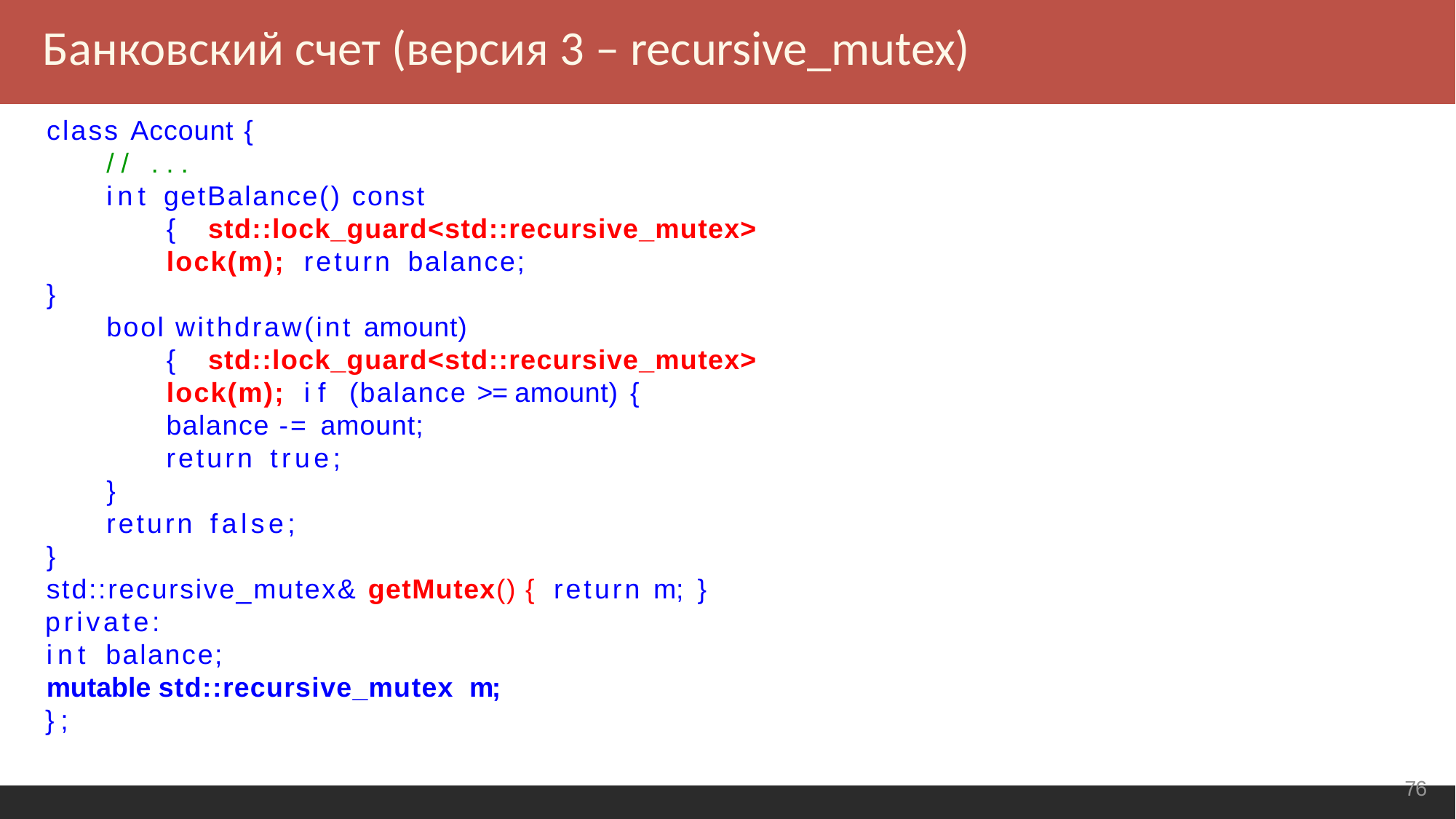

Банковский счет (версия 3 – recursive_mutex)
class Account {
// ...
int getBalance() const {  std::lock_guard<std::recursive_mutex> lock(m);  return balance;
}
bool withdraw(int amount) {  std::lock_guard<std::recursive_mutex> lock(m);  if (balance >= amount) {
balance -= amount;
return true;
}
return false;
}
std::recursive_mutex& getMutex() { return m; }
private:
int balance;
mutable std::recursive_mutex m;
};
76